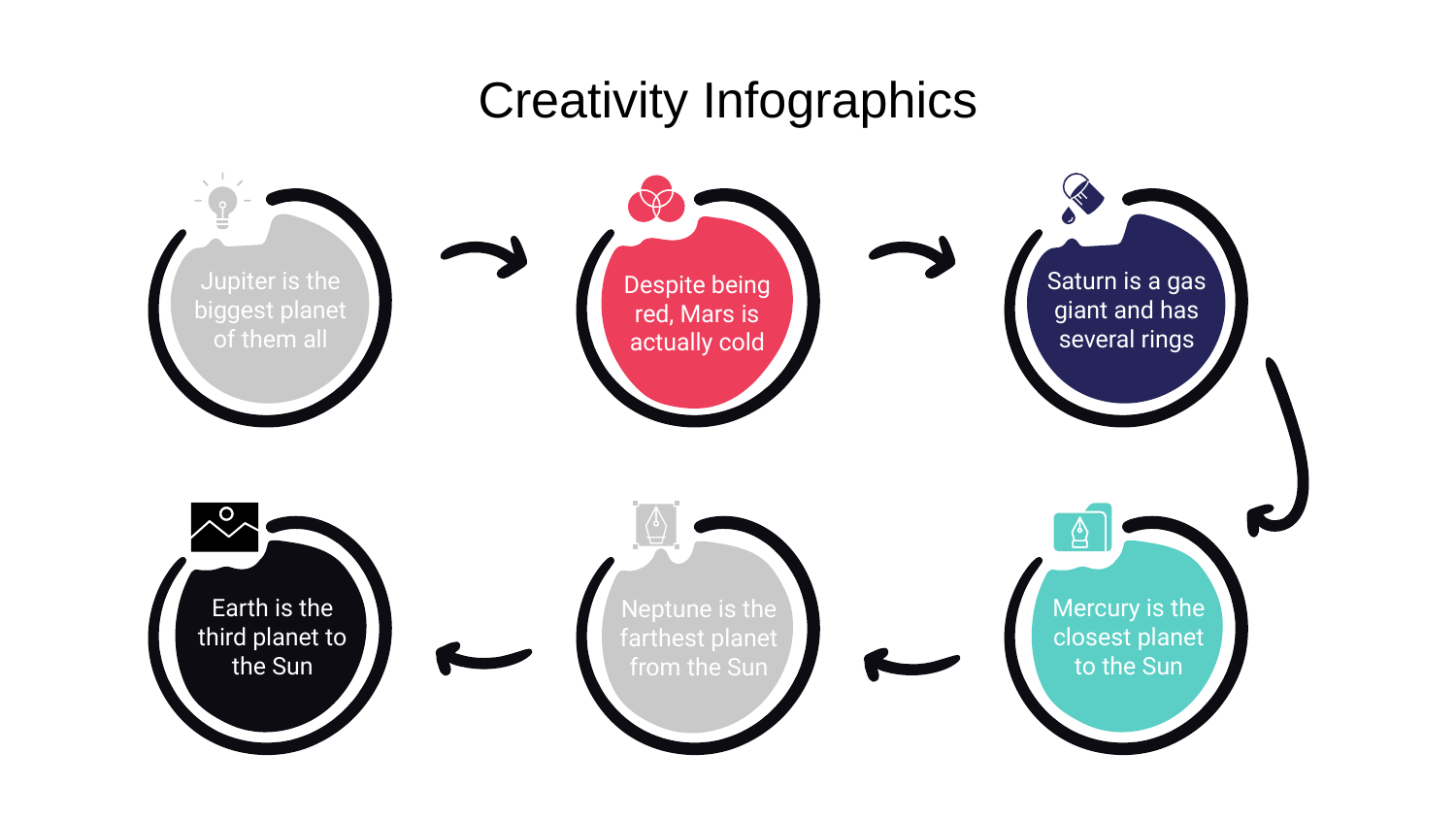

Creativity Infographics

Jupiter is the biggest planet of them all
Saturn is a gas giant and has several rings
Despite being red, Mars is actually cold

Earth is the third planet to the Sun
Mercury is the closest planet to the Sun
Neptune is the farthest planet from the Sun